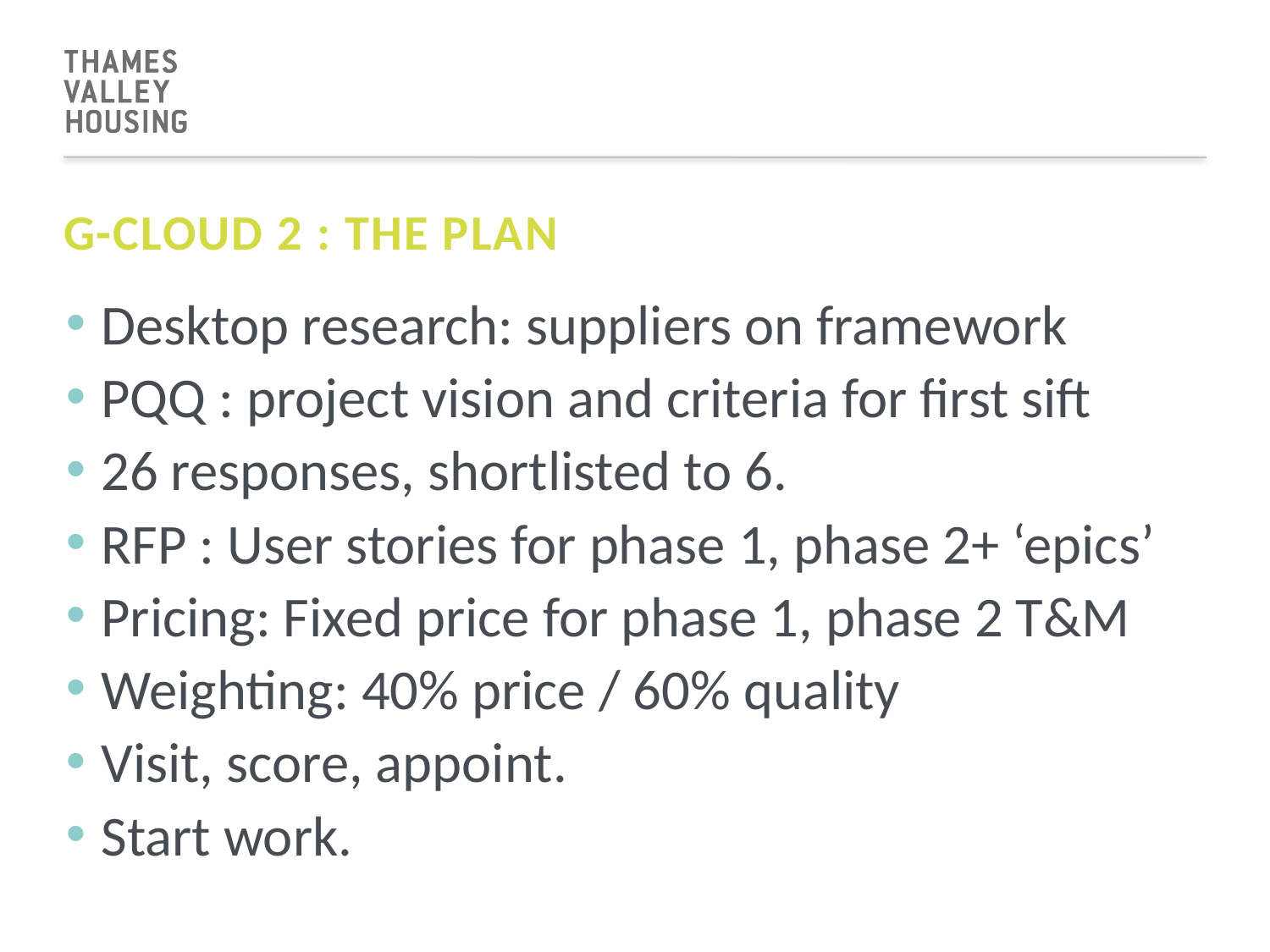

# G-cloud 2 : the plan
Desktop research: suppliers on framework
PQQ : project vision and criteria for first sift
26 responses, shortlisted to 6.
RFP : User stories for phase 1, phase 2+ ‘epics’
Pricing: Fixed price for phase 1, phase 2 T&M
Weighting: 40% price / 60% quality
Visit, score, appoint.
Start work.